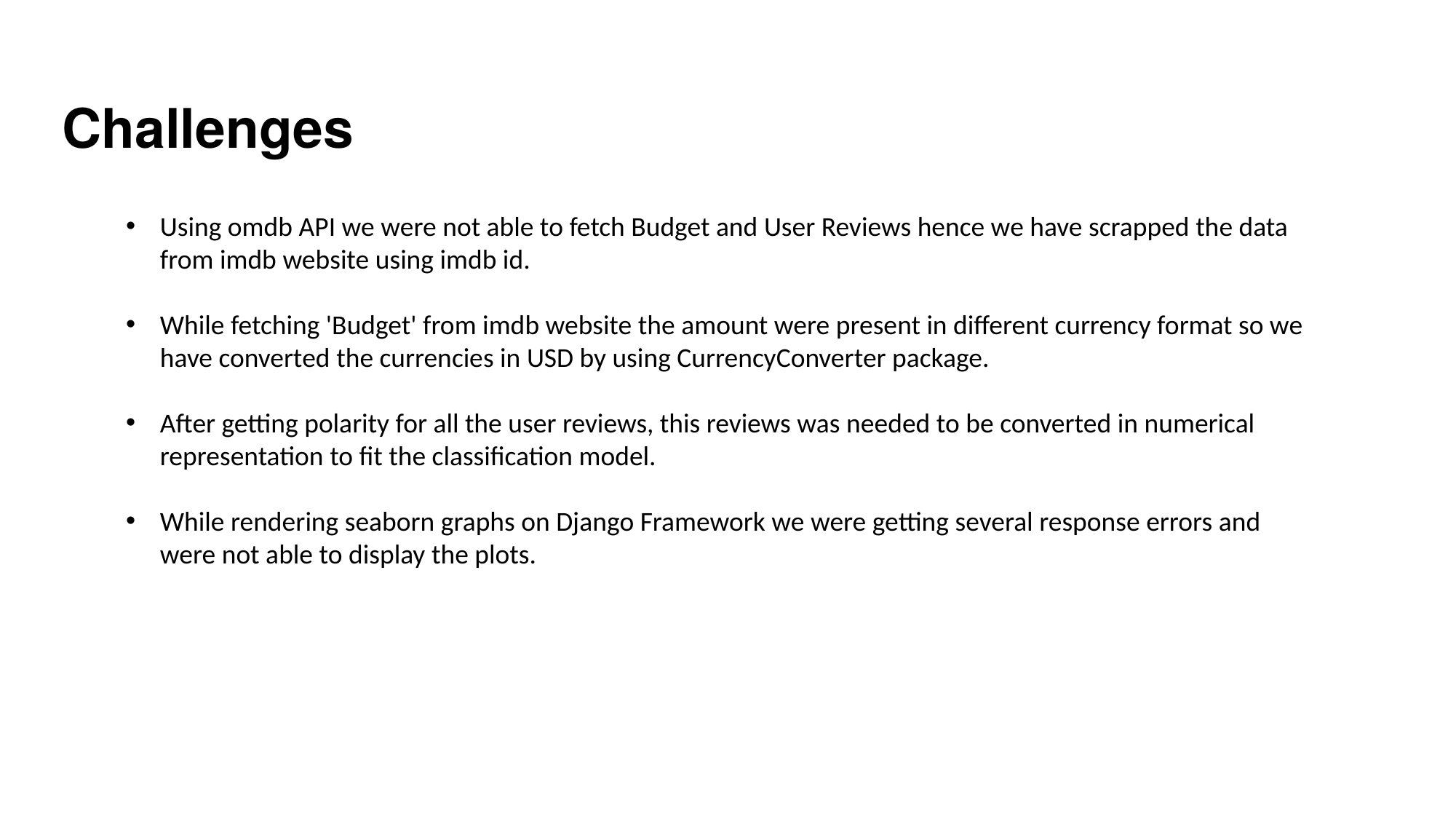

# Challenges
Using omdb API we were not able to fetch Budget and User Reviews hence we have scrapped the data from imdb website using imdb id.

While fetching 'Budget' from imdb website the amount were present in different currency format so we have converted the currencies in USD by using CurrencyConverter package.

After getting polarity for all the user reviews, this reviews was needed to be converted in numerical representation to fit the classification model.

While rendering seaborn graphs on Django Framework we were getting several response errors and were not able to display the plots.